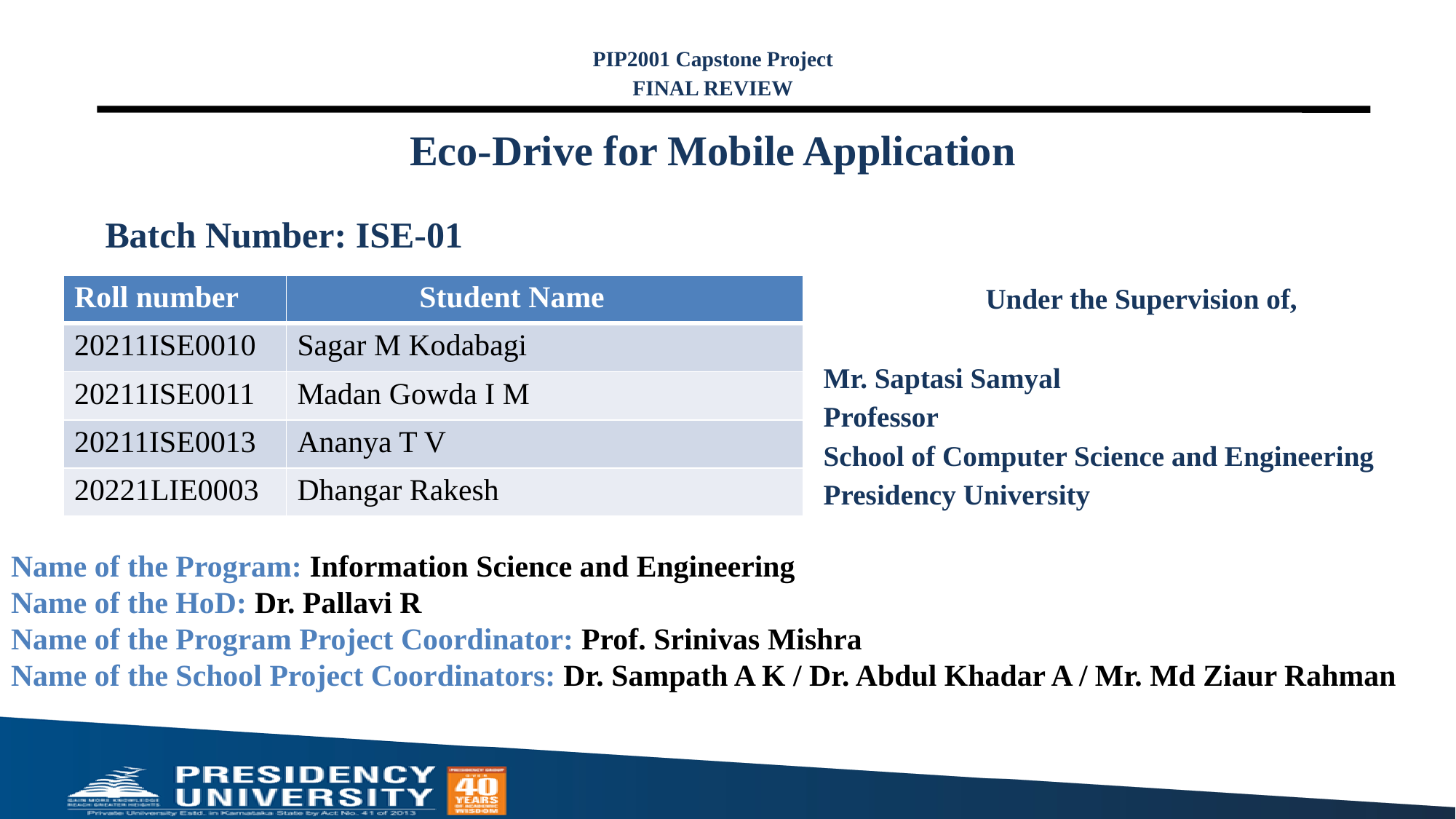

PIP2001 Capstone Project
FINAL REVIEW
# Eco-Drive for Mobile Application
Batch Number: ISE-01

| Roll number | Student Name |
| --- | --- |
| 20211ISE0010 | Sagar M Kodabagi |
| 20211ISE0011 | Madan Gowda I M |
| 20211ISE0013 | Ananya T V |
| 20221LIE0003 | Dhangar Rakesh |
Under the Supervision of,

Mr. Saptasi Samyal
Professor
School of Computer Science and Engineering
Presidency University

Name of the Program: Information Science and Engineering
Name of the HoD: Dr. Pallavi R
Name of the Program Project Coordinator: Prof. Srinivas Mishra
Name of the School Project Coordinators: Dr. Sampath A K / Dr. Abdul Khadar A / Mr. Md Ziaur Rahman